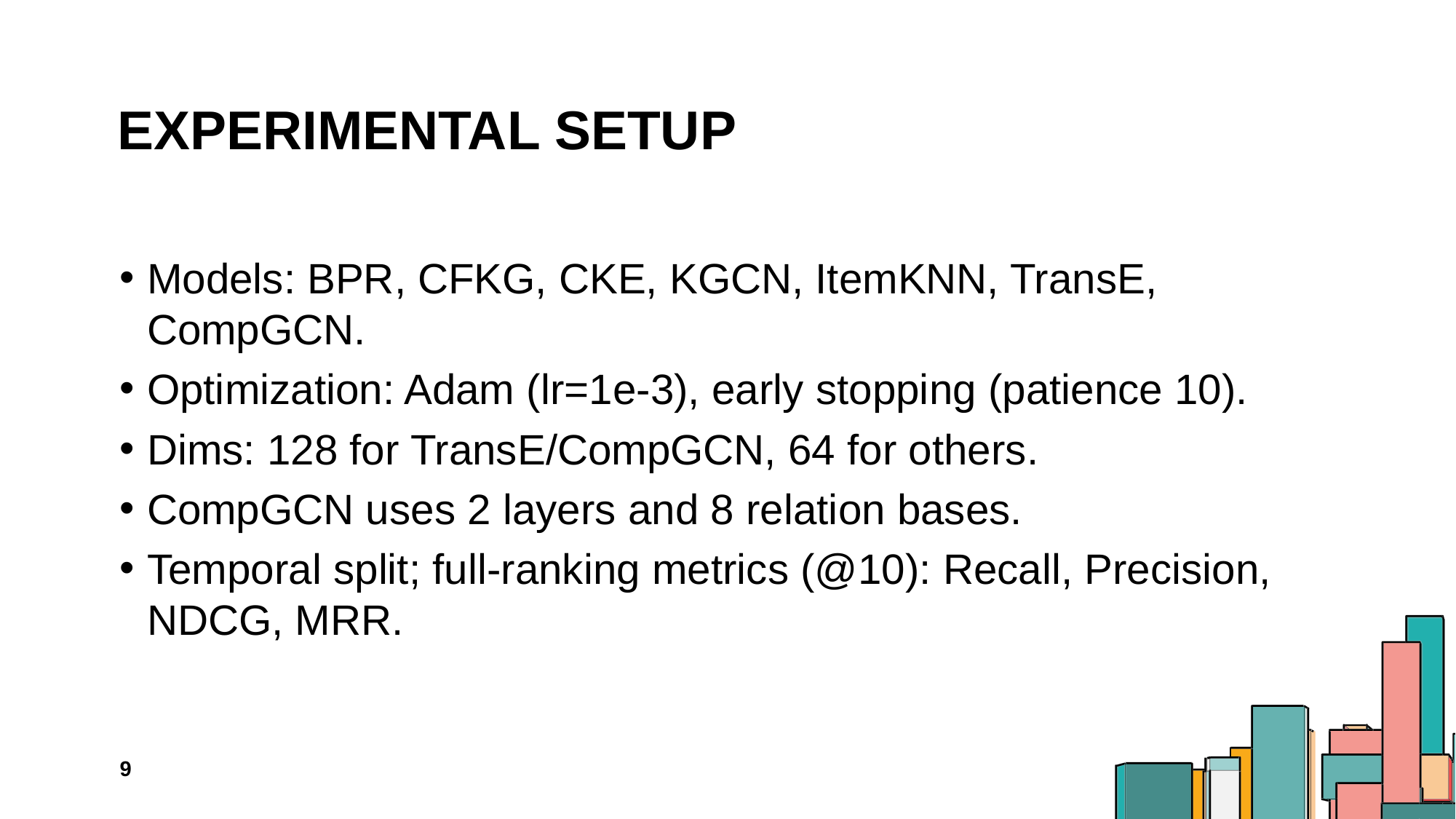

# Experimental Setup
Models: BPR, CFKG, CKE, KGCN, ItemKNN, TransE, CompGCN.
Optimization: Adam (lr=1e‑3), early stopping (patience 10).
Dims: 128 for TransE/CompGCN, 64 for others.
CompGCN uses 2 layers and 8 relation bases.
Temporal split; full‑ranking metrics (@10): Recall, Precision, NDCG, MRR.
9